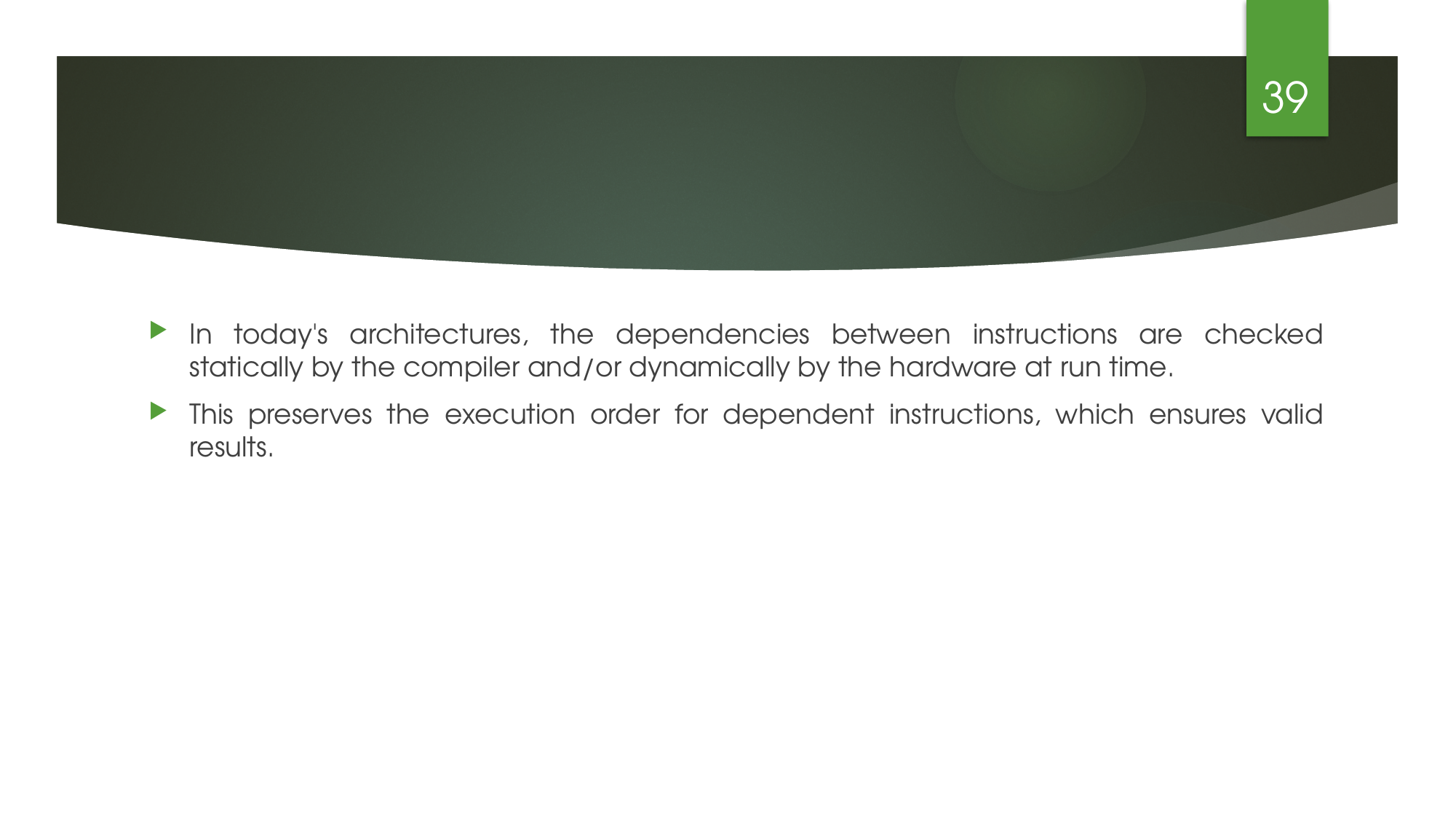

39
#
In today's architectures, the dependencies between instructions are checked statically by the compiler and/or dynamically by the hardware at run time.
This preserves the execution order for dependent instructions, which ensures valid results.